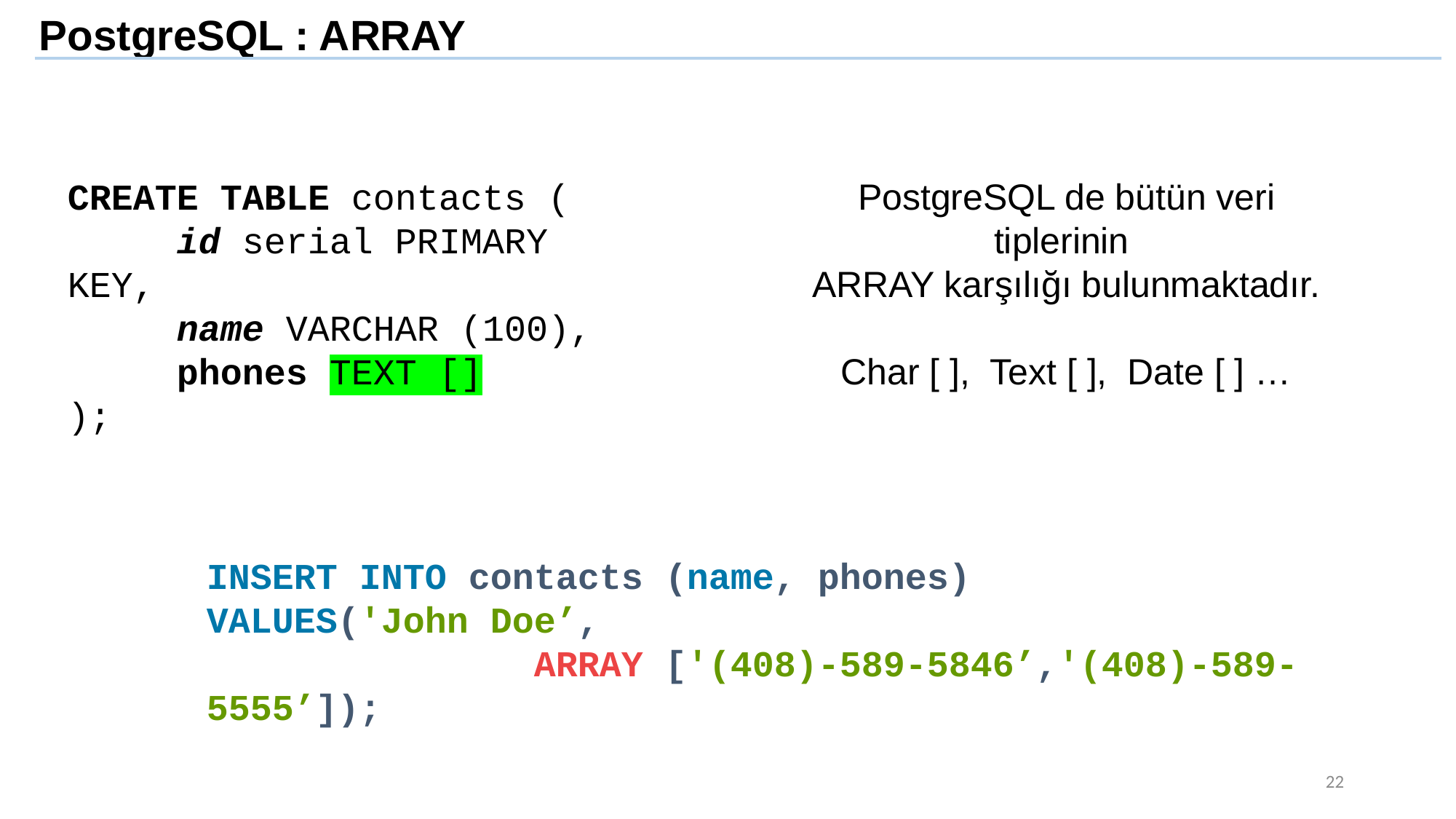

PostgreSQL : ARRAY
CREATE TABLE contacts (
	id serial PRIMARY KEY,
	name VARCHAR (100),
	phones TEXT []
);
PostgreSQL de bütün veri tiplerinin
ARRAY karşılığı bulunmaktadır.

Char [ ],  Text [ ],  Date [ ] …

INSERT INTO contacts (name, phones)
VALUES('John Doe’,
			ARRAY ['(408)-589-5846’,'(408)-589-5555’]);
22